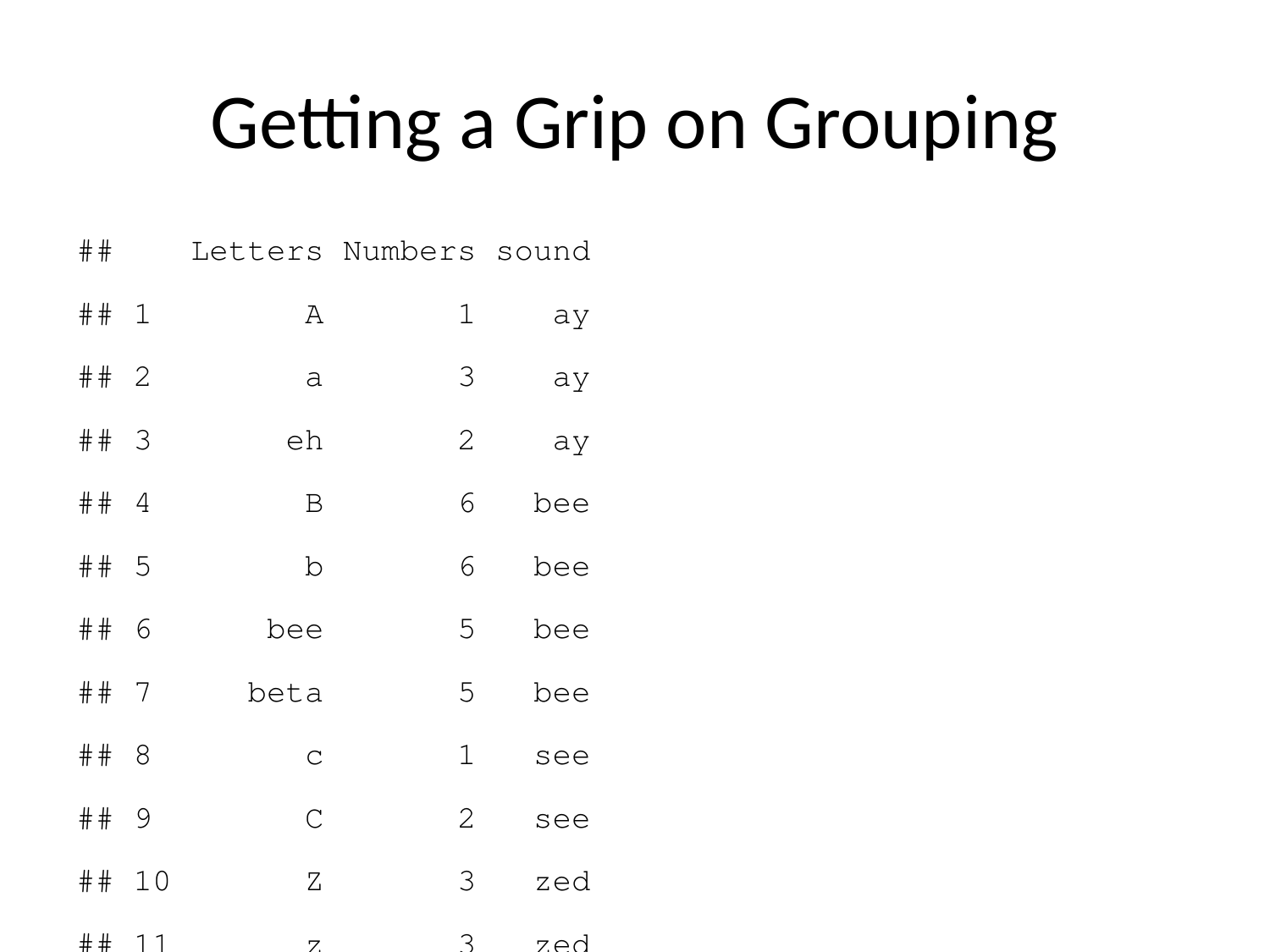

# Getting a Grip on Grouping
##    Letters Numbers sound
## 1        A       1    ay
## 2        a       3    ay
## 3       eh       2    ay
## 4        B       6   bee
## 5        b       6   bee
## 6      bee       5   bee
## 7     beta       5   bee
## 8        c       1   see
## 9        C       2   see
## 10       Z       3   zed
## 11       z       3   zed
## 12    zeta       5   zed
## 13    Zeta       5   zed